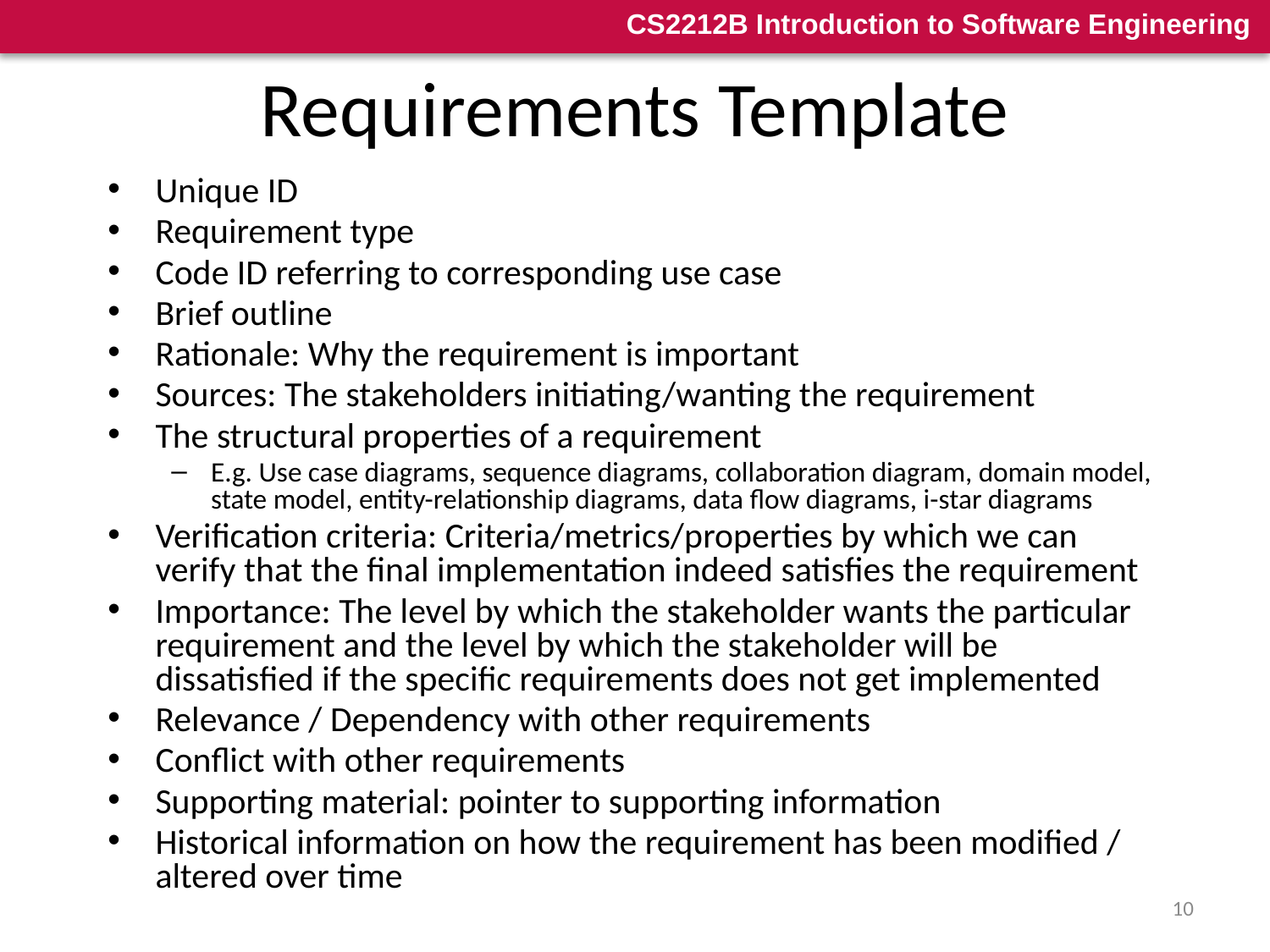

# Requirements Template
Unique ID
Requirement type
Code ID referring to corresponding use case
Brief outline
Rationale: Why the requirement is important
Sources: The stakeholders initiating/wanting the requirement
The structural properties of a requirement
E.g. Use case diagrams, sequence diagrams, collaboration diagram, domain model, state model, entity-relationship diagrams, data flow diagrams, i-star diagrams
Verification criteria: Criteria/metrics/properties by which we can verify that the final implementation indeed satisfies the requirement
Importance: The level by which the stakeholder wants the particular requirement and the level by which the stakeholder will be dissatisfied if the specific requirements does not get implemented
Relevance / Dependency with other requirements
Conflict with other requirements
Supporting material: pointer to supporting information
Historical information on how the requirement has been modified / altered over time

10